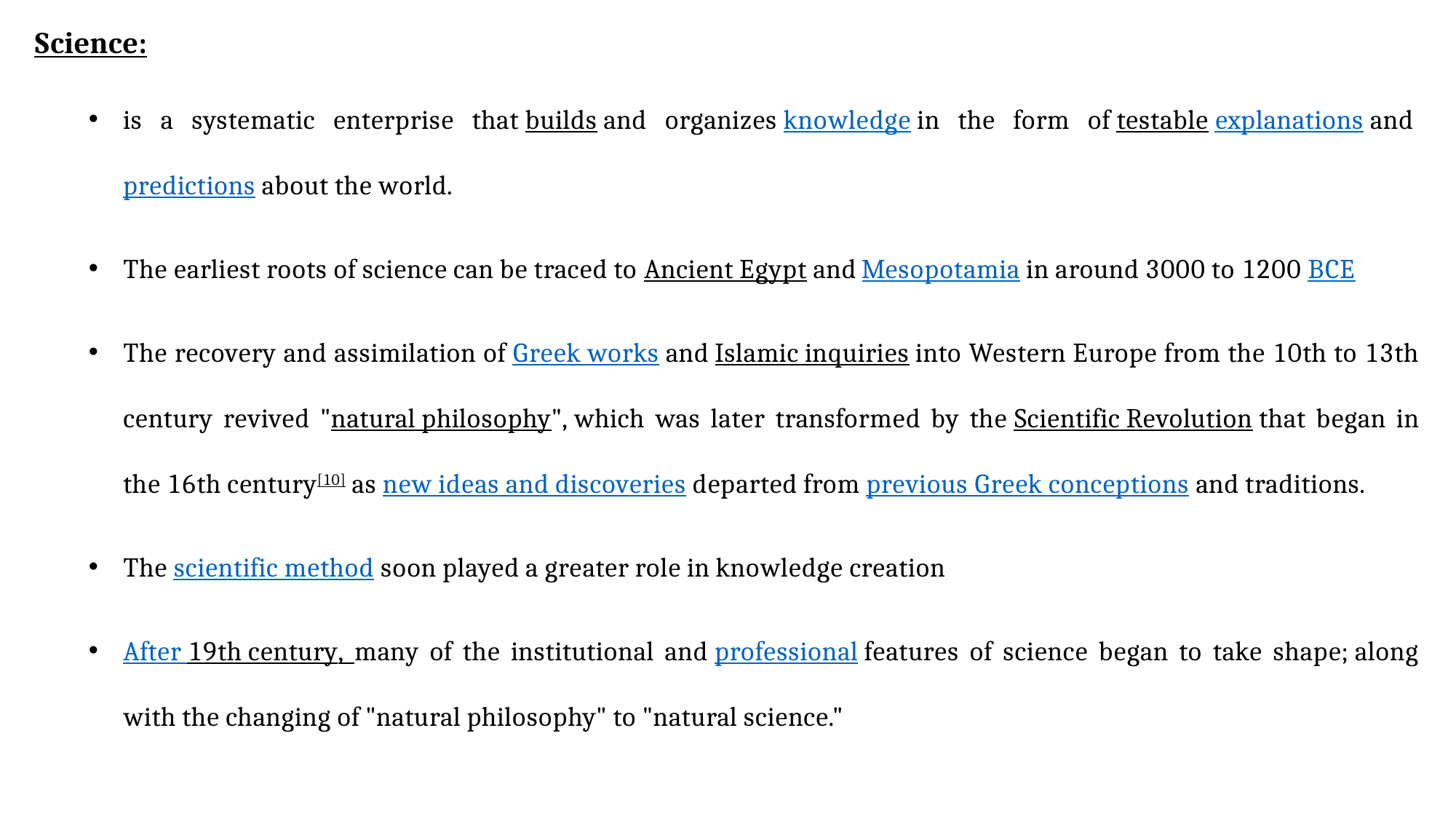

Science:
is a systematic enterprise that builds and organizes knowledge in the form of testable explanations and predictions about the world.
The earliest roots of science can be traced to Ancient Egypt and Mesopotamia in around 3000 to 1200 BCE
The recovery and assimilation of Greek works and Islamic inquiries into Western Europe from the 10th to 13th century revived "natural philosophy", which was later transformed by the Scientific Revolution that began in the 16th century[10] as new ideas and discoveries departed from previous Greek conceptions and traditions.
The scientific method soon played a greater role in knowledge creation
After 19th century, many of the institutional and professional features of science began to take shape; along with the changing of "natural philosophy" to "natural science."